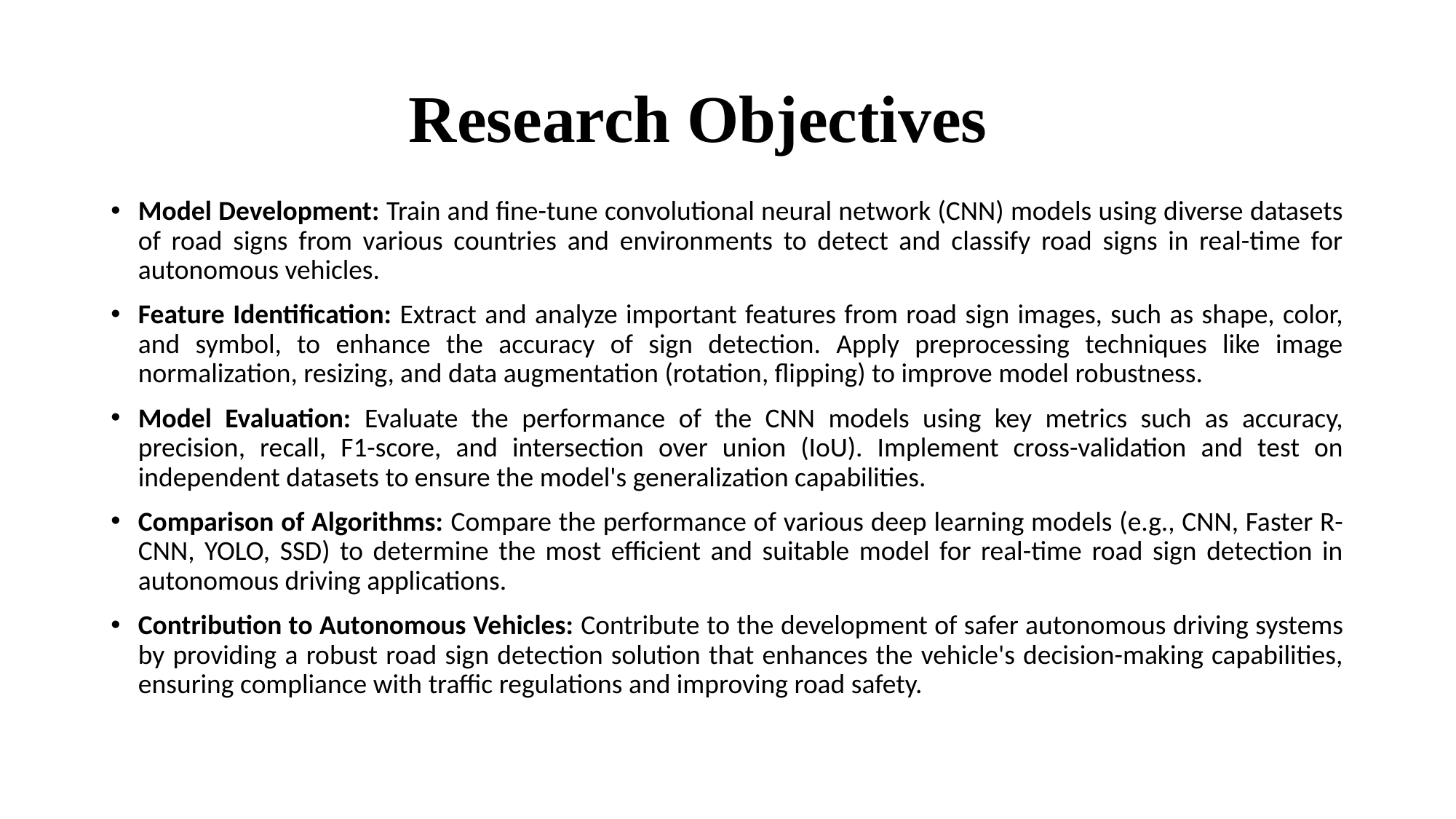

# Research Objectives
Model Development: Train and fine-tune convolutional neural network (CNN) models using diverse datasets of road signs from various countries and environments to detect and classify road signs in real-time for autonomous vehicles.
Feature Identification: Extract and analyze important features from road sign images, such as shape, color, and symbol, to enhance the accuracy of sign detection. Apply preprocessing techniques like image normalization, resizing, and data augmentation (rotation, flipping) to improve model robustness.
Model Evaluation: Evaluate the performance of the CNN models using key metrics such as accuracy, precision, recall, F1-score, and intersection over union (IoU). Implement cross-validation and test on independent datasets to ensure the model's generalization capabilities.
Comparison of Algorithms: Compare the performance of various deep learning models (e.g., CNN, Faster R-CNN, YOLO, SSD) to determine the most efficient and suitable model for real-time road sign detection in autonomous driving applications.
Contribution to Autonomous Vehicles: Contribute to the development of safer autonomous driving systems by providing a robust road sign detection solution that enhances the vehicle's decision-making capabilities, ensuring compliance with traffic regulations and improving road safety.